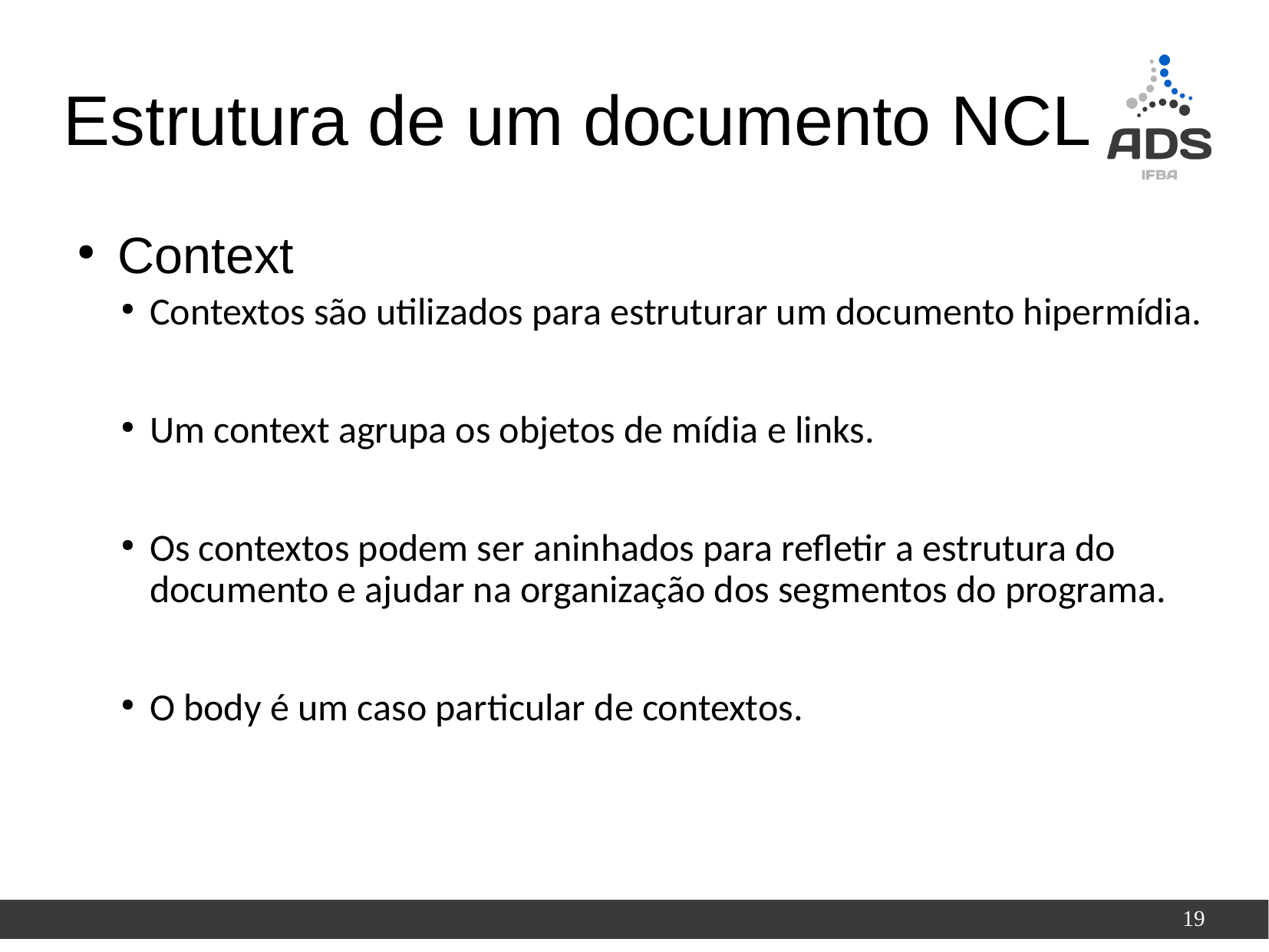

Context
Contextos são utilizados para estruturar um documento hipermídia.

Um context agrupa os objetos de mídia e links.

Os contextos podem ser aninhados para refletir a estrutura do documento e ajudar na organização dos segmentos do programa.

O body é um caso particular de contextos.

Estrutura de um documento NCL
19